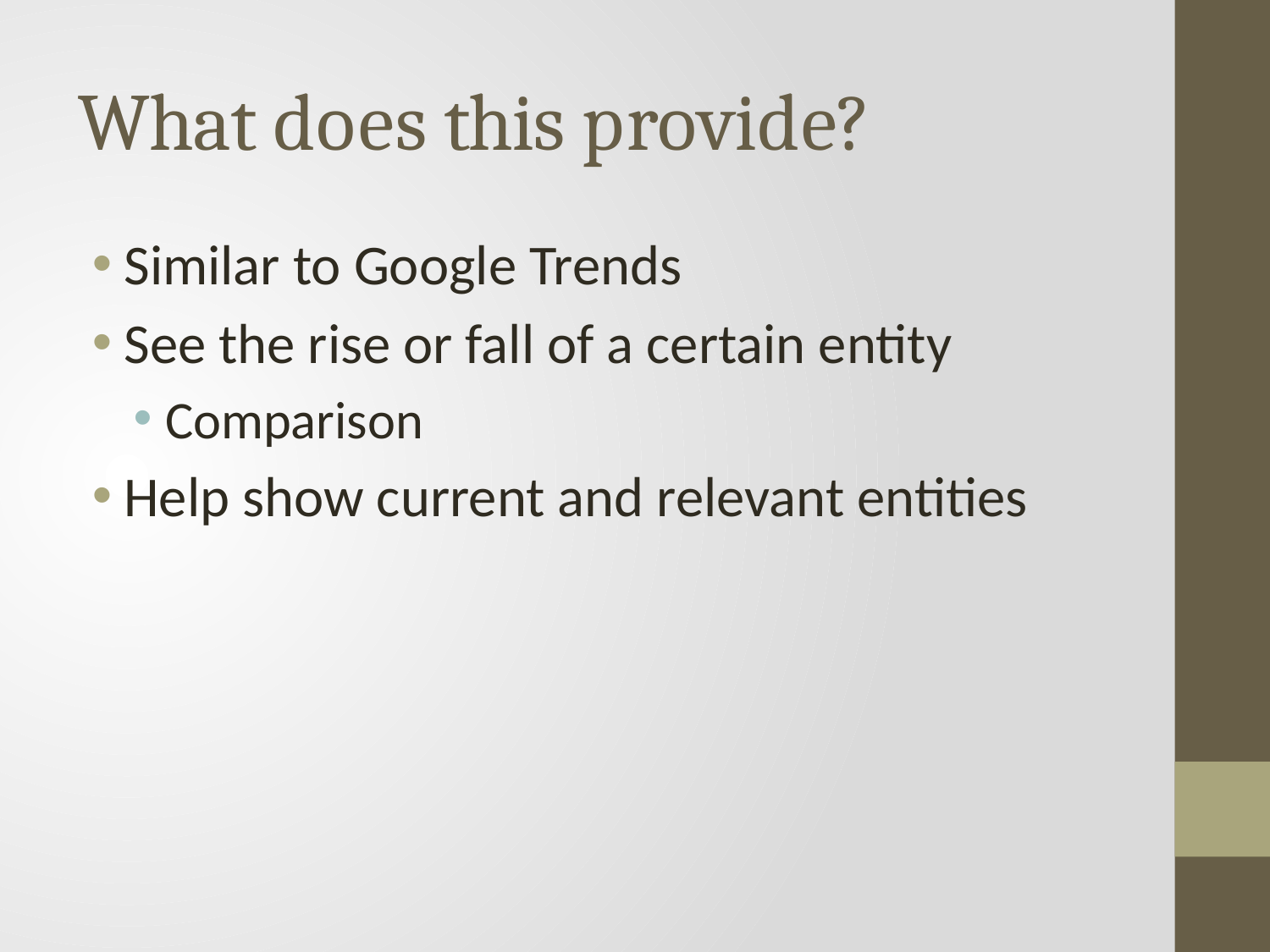

# What does this provide?
Similar to Google Trends
See the rise or fall of a certain entity
Comparison
Help show current and relevant entities